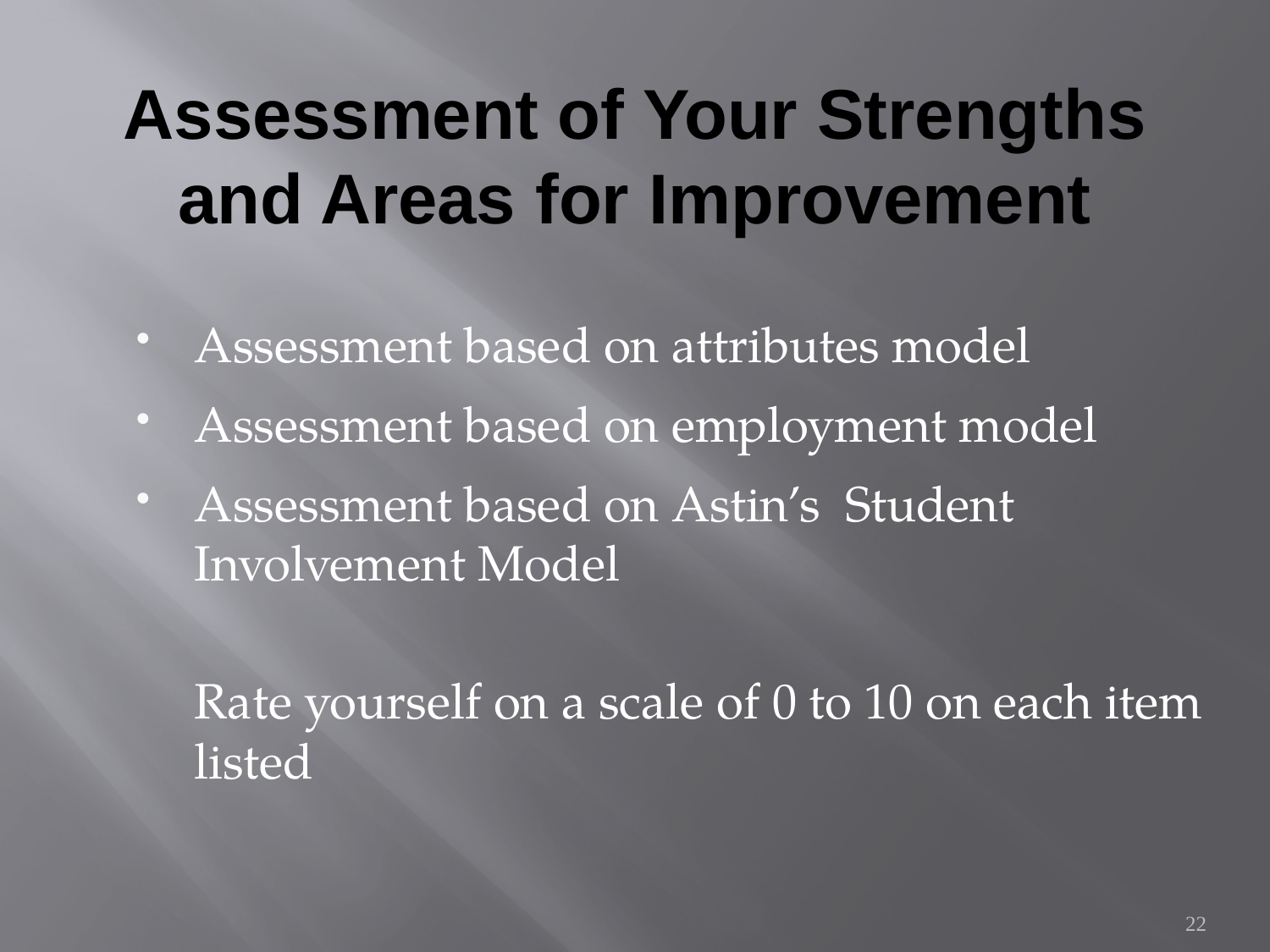

# Assessment of Your Strengths and Areas for Improvement
Assessment based on attributes model
Assessment based on employment model
Assessment based on Astin’s  Student Involvement Model

	Rate yourself on a scale of 0 to 10 on each item listed

22